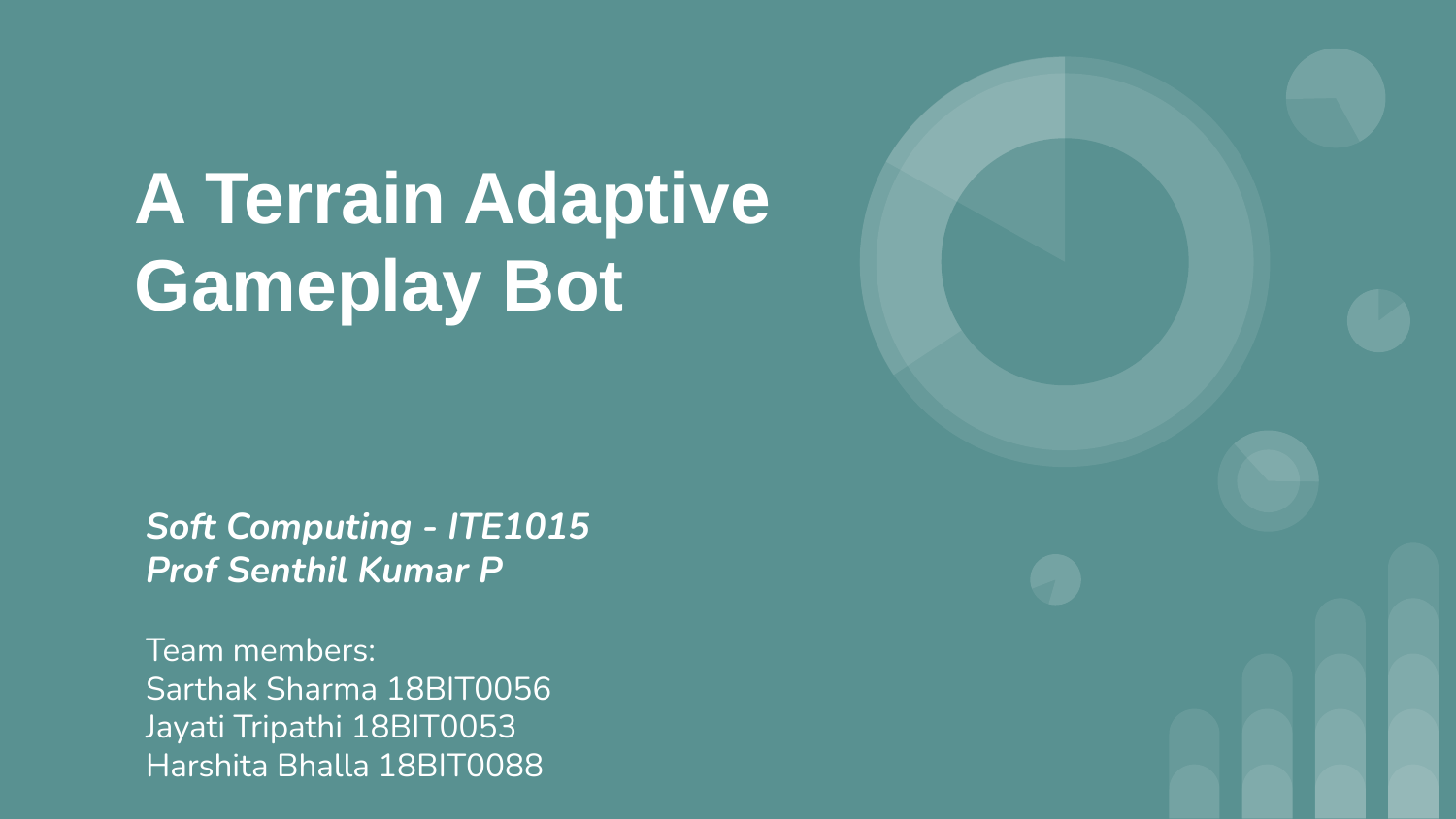

# A Terrain Adaptive Gameplay Bot
Soft Computing - ITE1015
Prof Senthil Kumar P

Team members:
Sarthak Sharma 18BIT0056
Jayati Tripathi 18BIT0053
Harshita Bhalla 18BIT0088